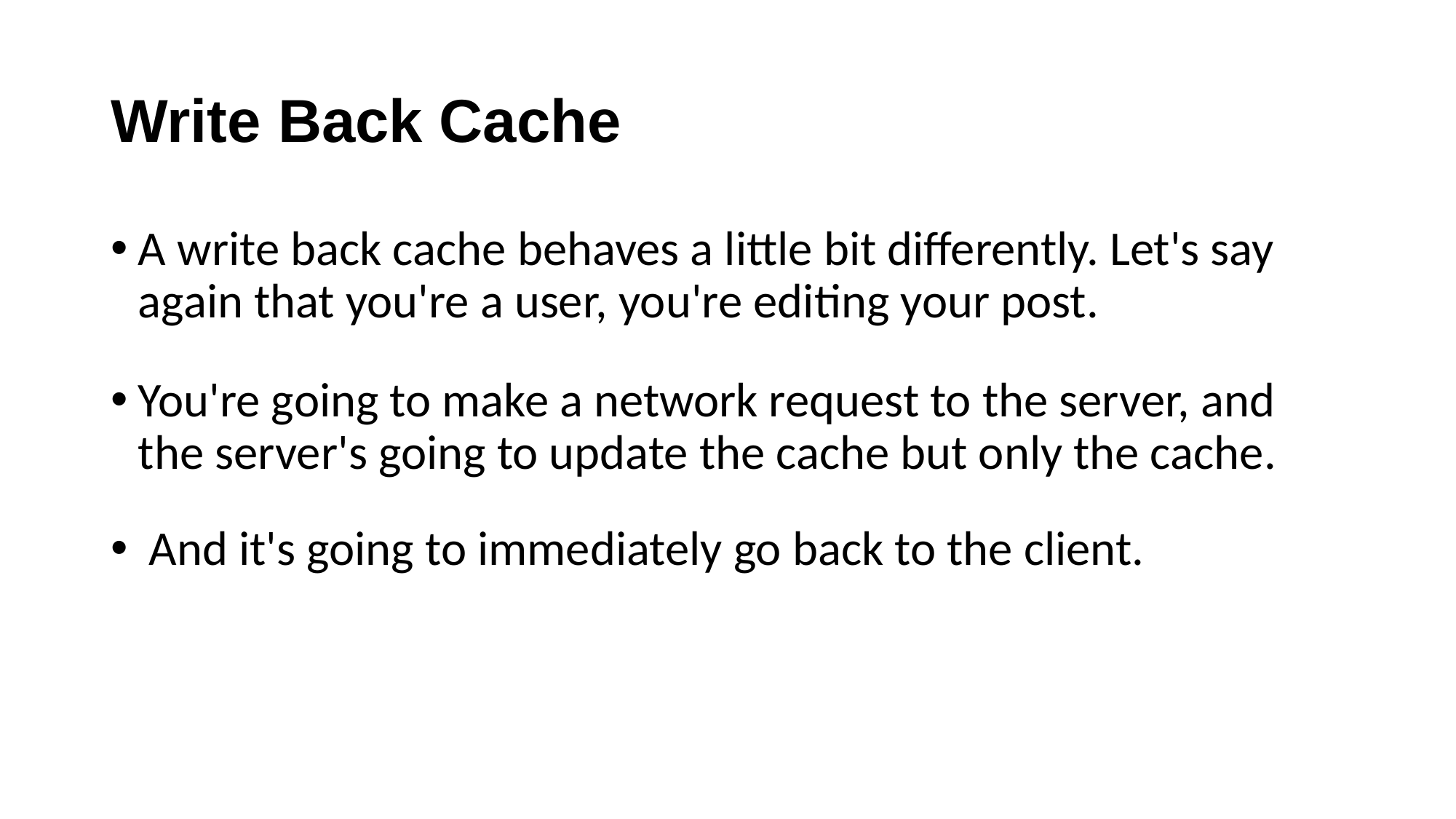

# Write Back Cache
A write back cache behaves a little bit differently. Let's say again that you're a user, you're editing your post.

You're going to make a network request to the server, and the server's going to update the cache but only the cache.

 And it's going to immediately go back to the client.